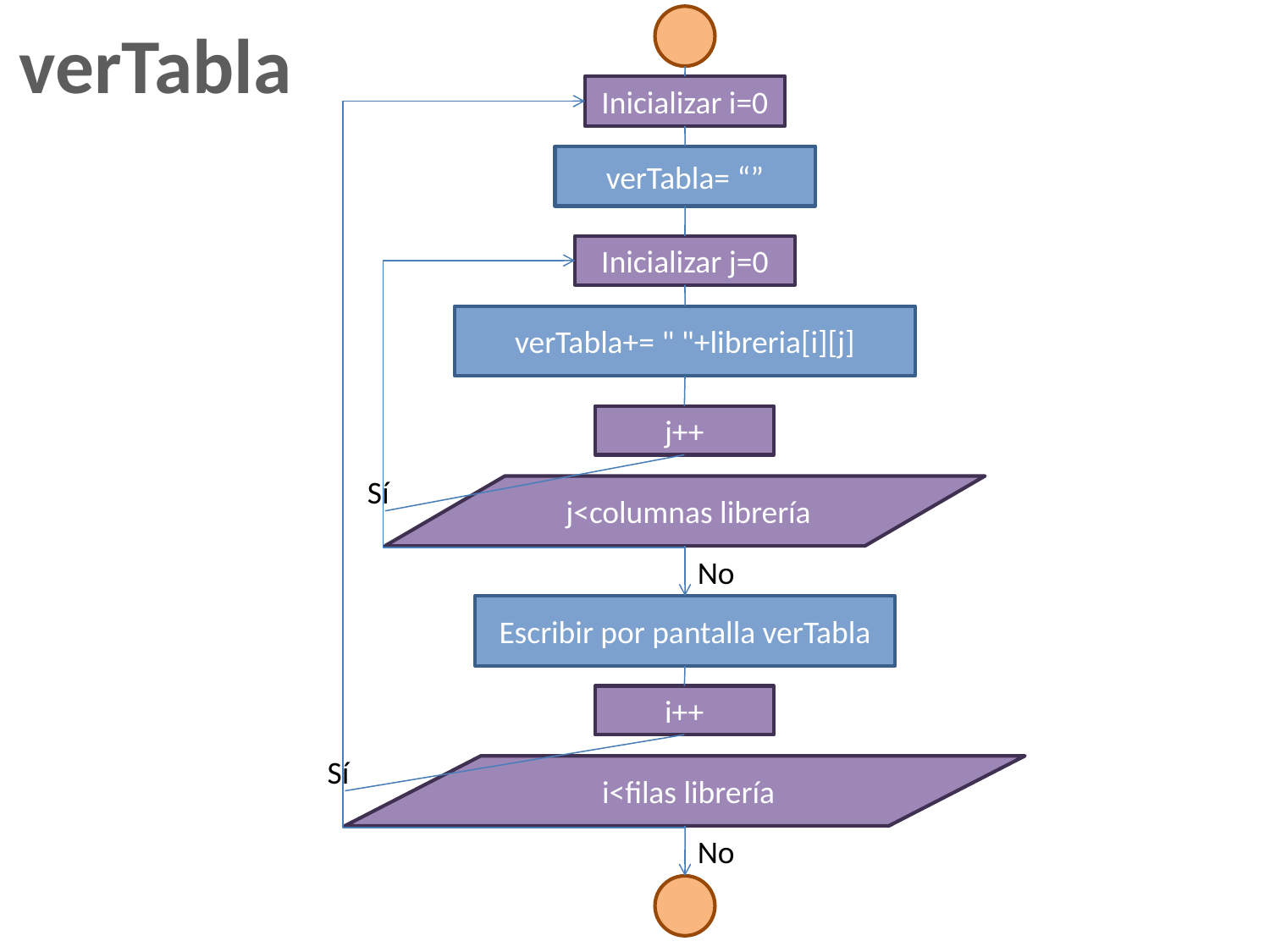

verTabla
Inicializar i=0
verTabla= “”
Inicializar j=0
verTabla+= " "+libreria[i][j]
j++
Sí
 j<columnas librería
No
Escribir por pantalla verTabla
i++
Sí
 i<filas librería
No